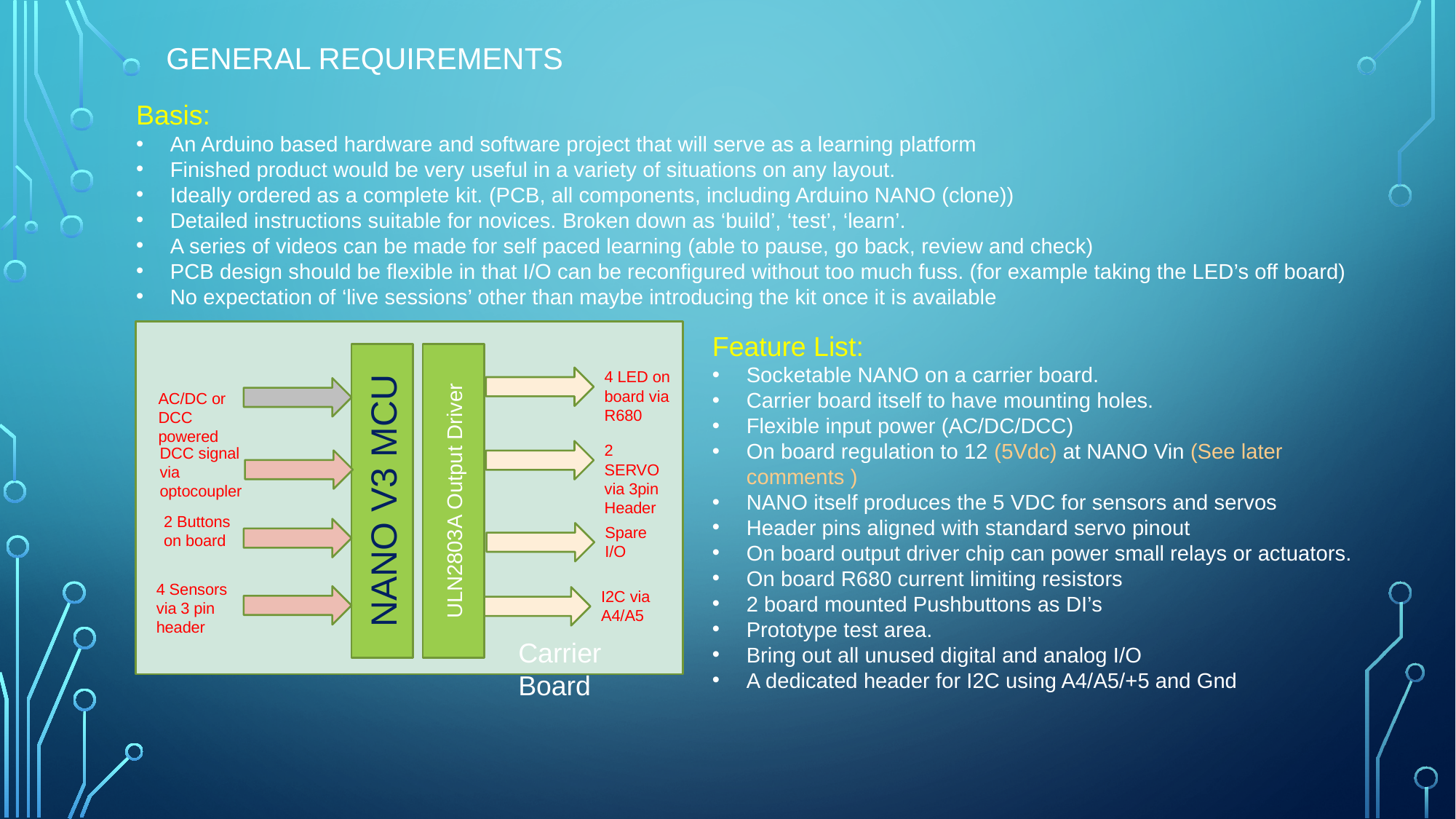

# General Requirements
Basis:
An Arduino based hardware and software project that will serve as a learning platform
Finished product would be very useful in a variety of situations on any layout.
Ideally ordered as a complete kit. (PCB, all components, including Arduino NANO (clone))
Detailed instructions suitable for novices. Broken down as ‘build’, ‘test’, ‘learn’.
A series of videos can be made for self paced learning (able to pause, go back, review and check)
PCB design should be flexible in that I/O can be reconfigured without too much fuss. (for example taking the LED’s off board)
No expectation of ‘live sessions’ other than maybe introducing the kit once it is available

4 LED on board via R680

AC/DC or DCC powered
2 SERVO via 3pin Header

DCC signal via optocoupler

ULN2803A Output Driver
NANO V3 MCU
2 Buttons on board

4 Sensors via 3 pin header

I2C via A4/A5

Carrier Board
Feature List:
Socketable NANO on a carrier board.
Carrier board itself to have mounting holes.
Flexible input power (AC/DC/DCC)
On board regulation to 12 (5Vdc) at NANO Vin (See later comments )
NANO itself produces the 5 VDC for sensors and servos
Header pins aligned with standard servo pinout
On board output driver chip can power small relays or actuators.
On board R680 current limiting resistors
2 board mounted Pushbuttons as DI’s
Prototype test area.
Bring out all unused digital and analog I/O
A dedicated header for I2C using A4/A5/+5 and Gnd
Spare I/O